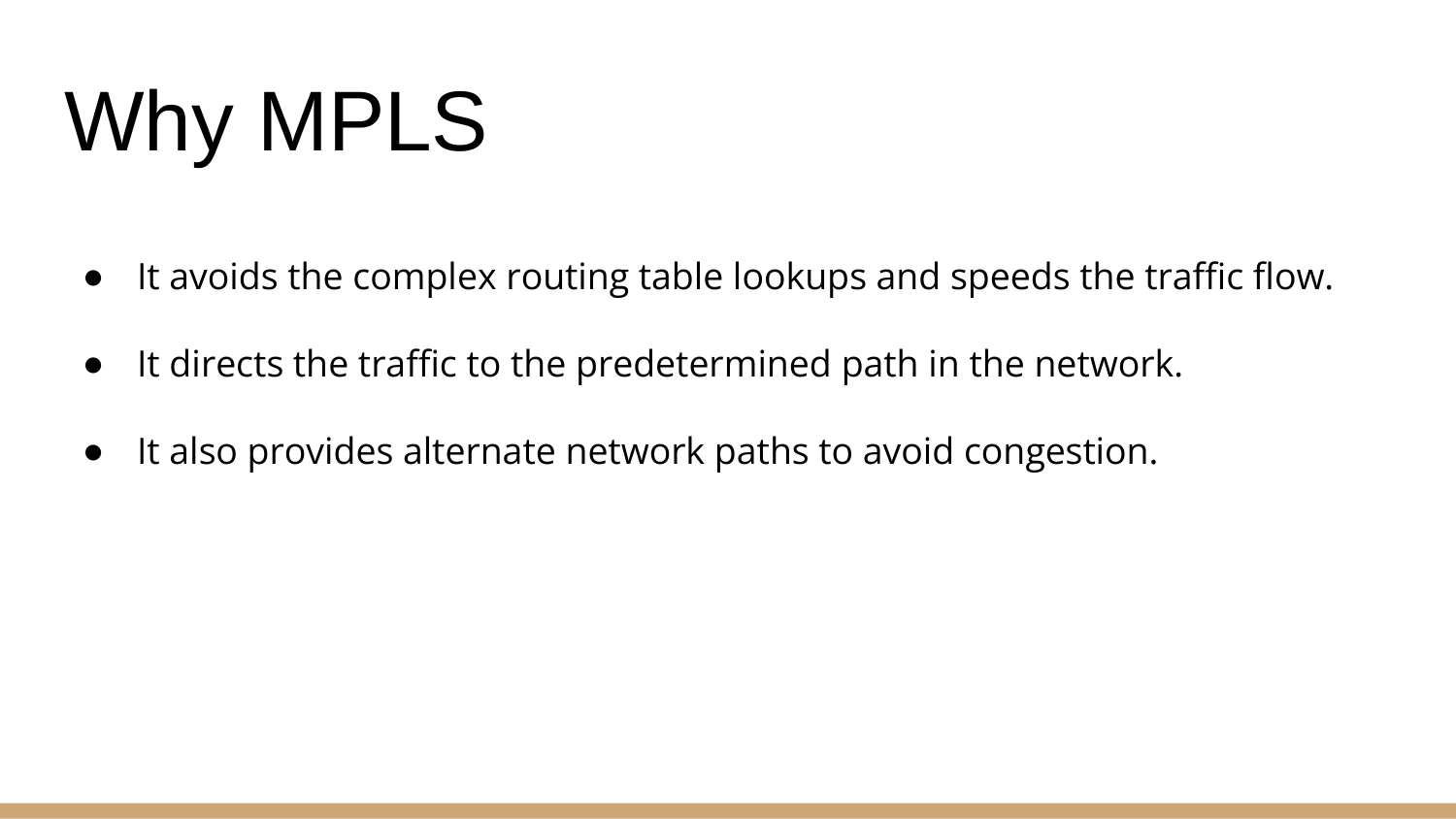

# Why MPLS
It avoids the complex routing table lookups and speeds the traffic flow.
It directs the traffic to the predetermined path in the network.
It also provides alternate network paths to avoid congestion.